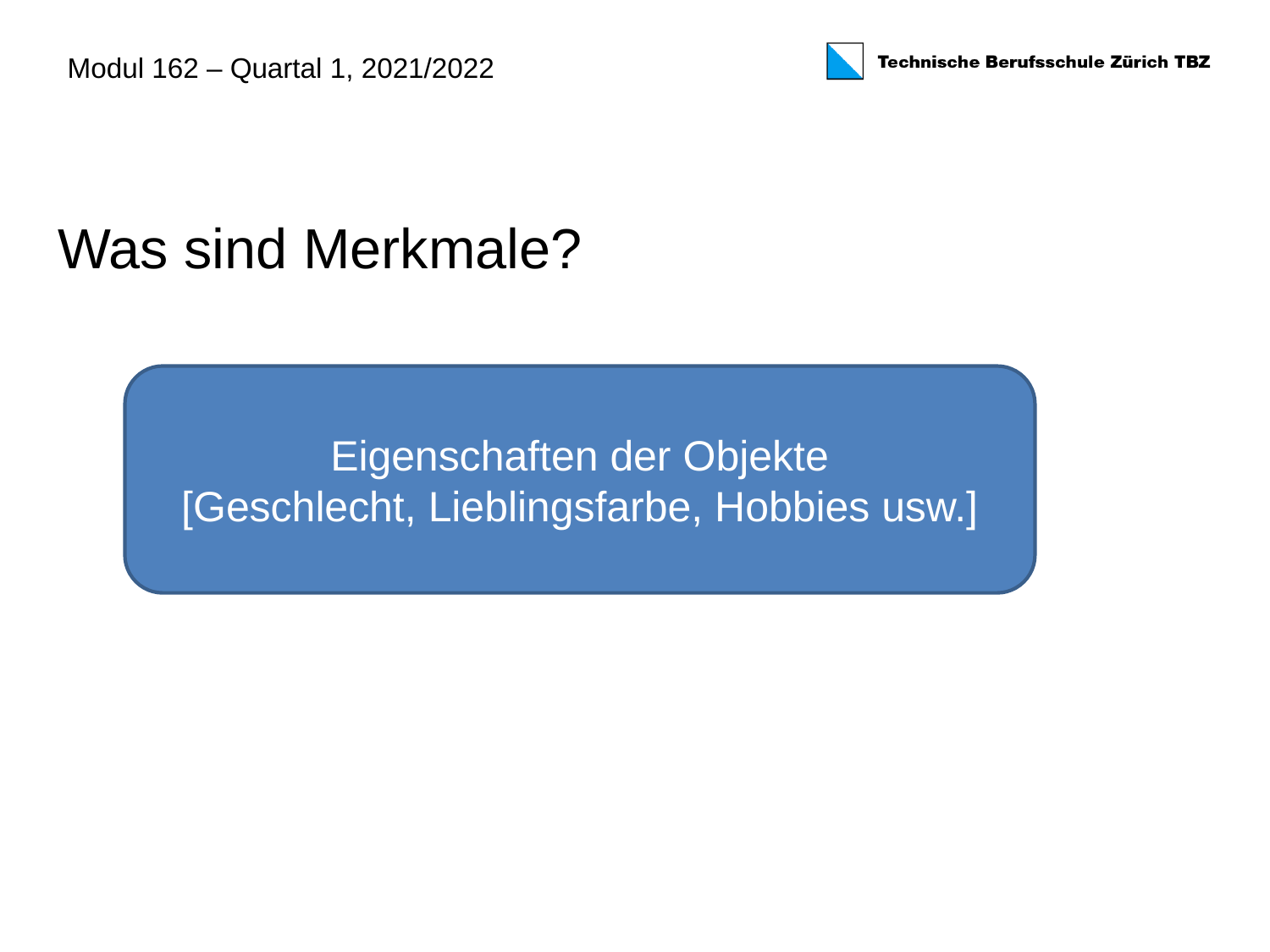

Was sind Merkmale?
Eigenschaften der Objekte
[Geschlecht, Lieblingsfarbe, Hobbies usw.]